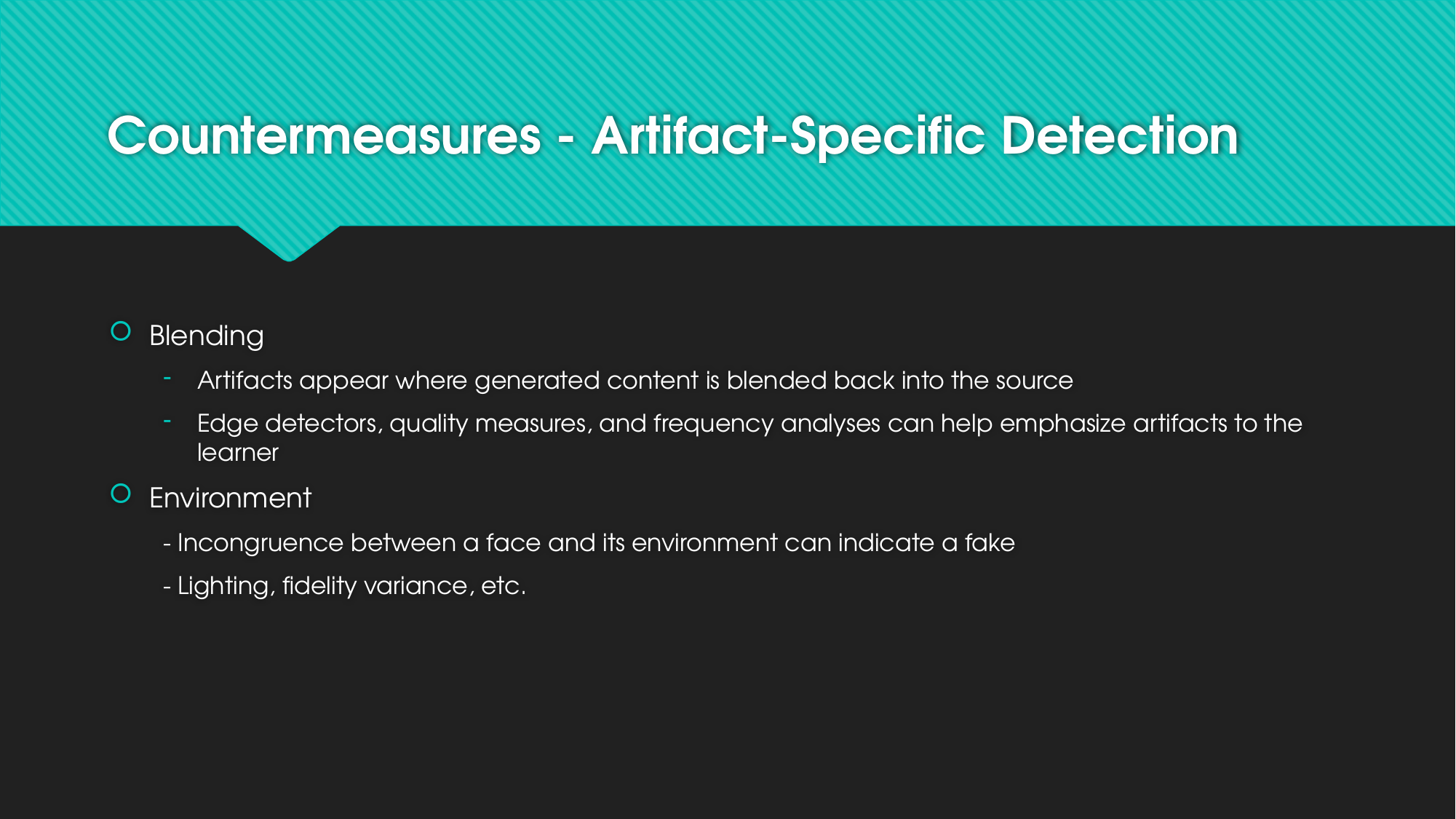

# Countermeasures - Artifact-Specific Detection
Blending
Artifacts appear where generated content is blended back into the source
Edge detectors, quality measures, and frequency analyses can help emphasize artifacts to the learner
Environment
- Incongruence between a face and its environment can indicate a fake
- Lighting, fidelity variance, etc.